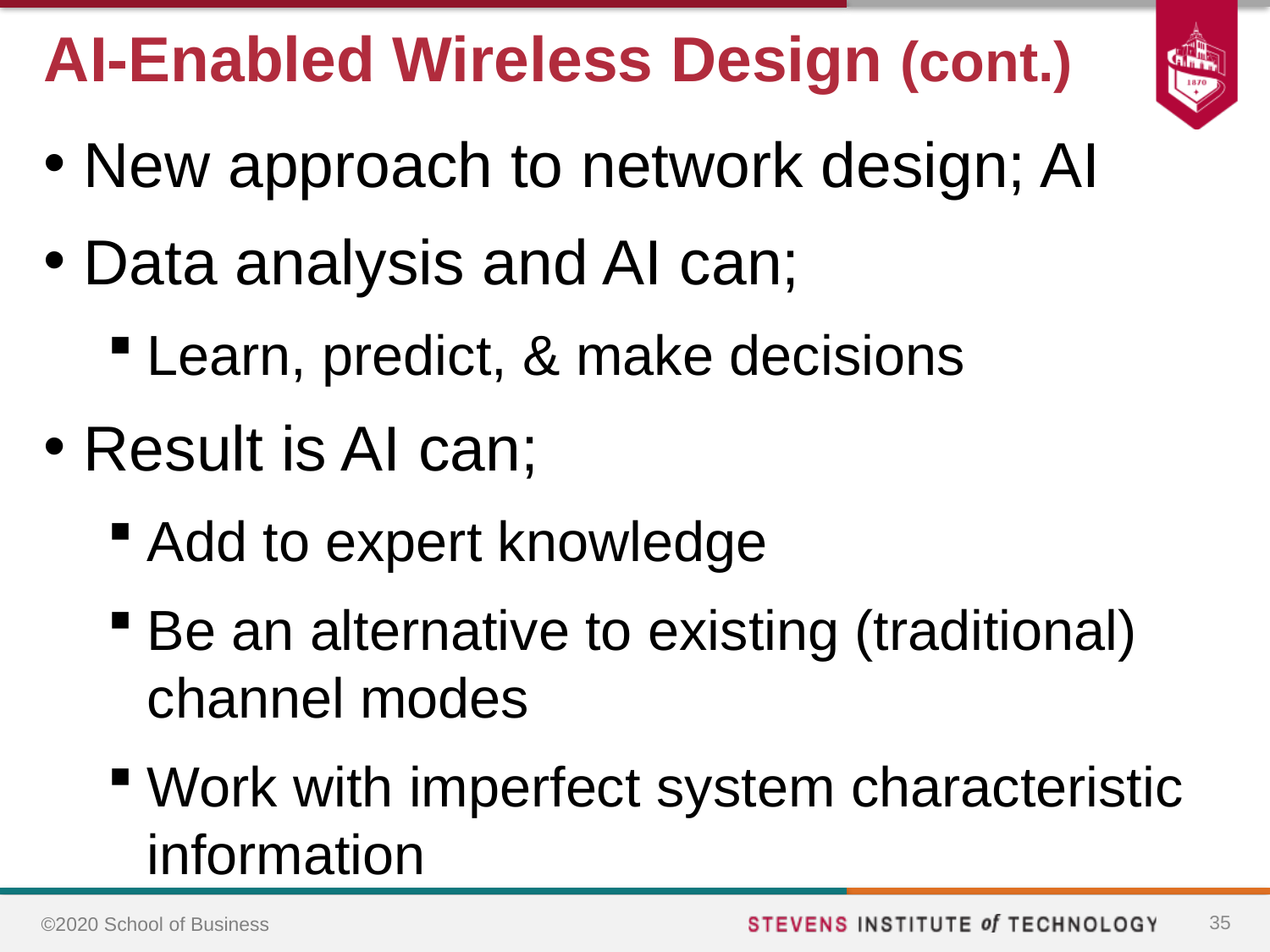

# AI-Enabled Wireless Design (cont.)
New approach to network design; AI
Data analysis and AI can;
Learn, predict, & make decisions
Result is AI can;
Add to expert knowledge
Be an alternative to existing (traditional) channel modes
Work with imperfect system characteristic information
35